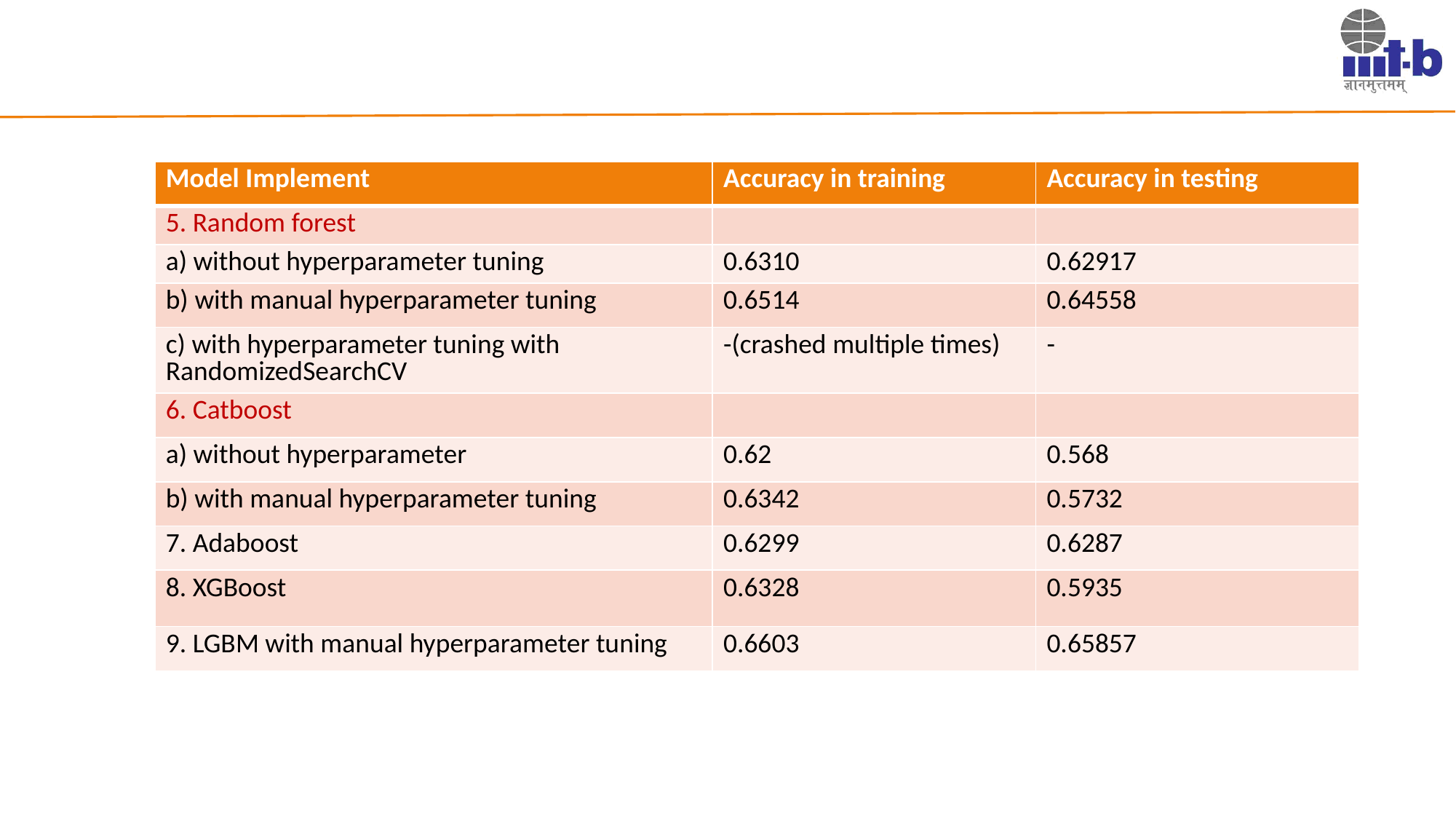

| Model Implement | Accuracy in training | Accuracy in testing |
| --- | --- | --- |
| 5. Random forest |  |  |
| a) without hyperparameter tuning | 0.6310 | 0.62917 |
| b) with manual hyperparameter tuning | 0.6514 | 0.64558 |
| c) with hyperparameter tuning with RandomizedSearchCV | -(crashed multiple times) | - |
| 6. Catboost |  |  |
| a) without hyperparameter | 0.62 | 0.568 |
| b) with manual hyperparameter tuning | 0.6342 | 0.5732 |
| 7. Adaboost | 0.6299 | 0.6287 |
| 8. XGBoost | 0.6328 | 0.5935 |
| 9. LGBM with manual hyperparameter tuning | 0.6603 | 0.65857 |